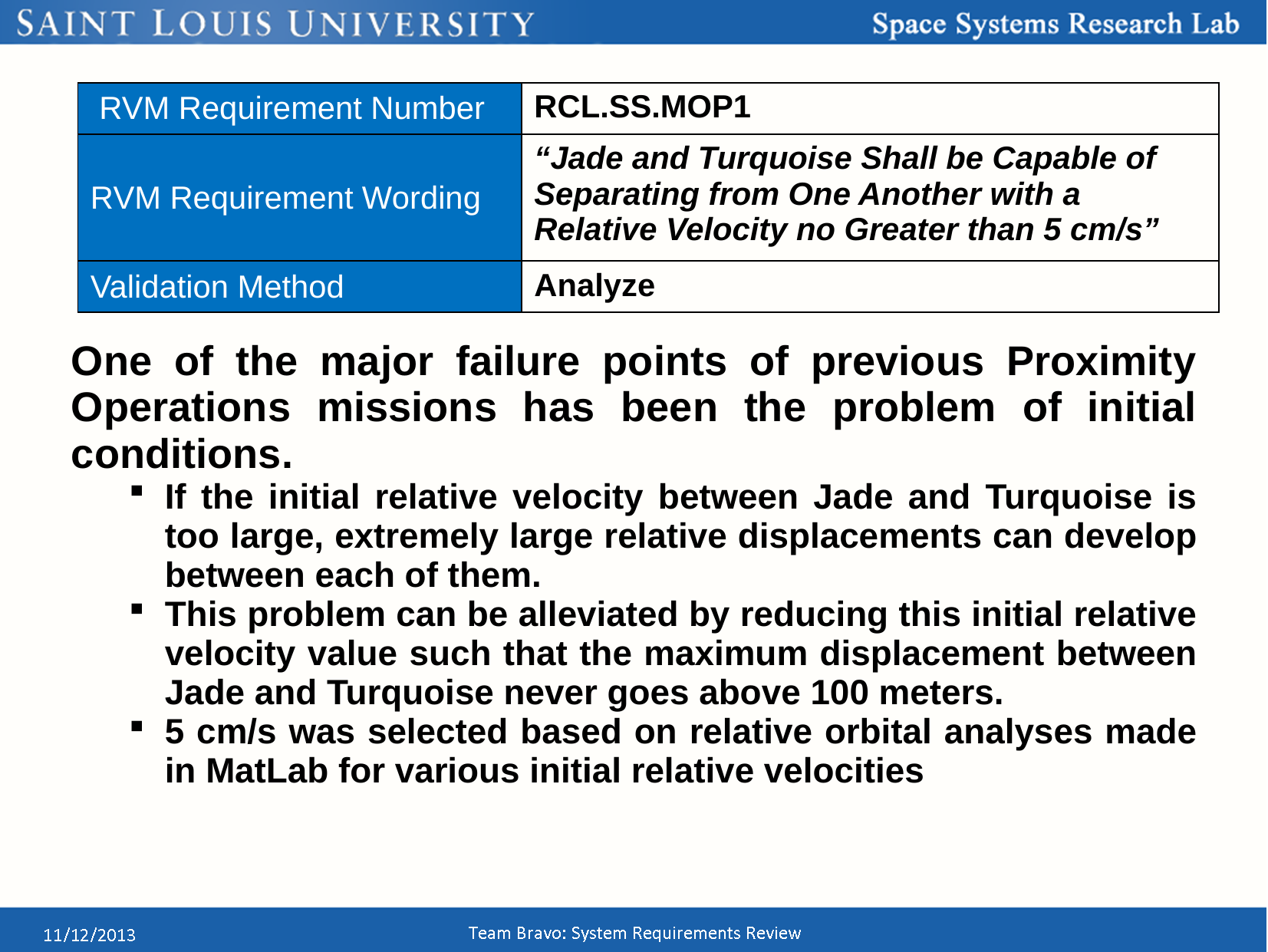

| RVM Requirement Number | RCL.SS.MOP1 |
| --- | --- |
| RVM Requirement Wording | “Jade and Turquoise Shall be Capable of Separating from One Another with a Relative Velocity no Greater than 5 cm/s” |
| Validation Method | Analyze |
One of the major failure points of previous Proximity Operations missions has been the problem of initial conditions.
If the initial relative velocity between Jade and Turquoise is too large, extremely large relative displacements can develop between each of them.
This problem can be alleviated by reducing this initial relative velocity value such that the maximum displacement between Jade and Turquoise never goes above 100 meters.
5 cm/s was selected based on relative orbital analyses made in MatLab for various initial relative velocities